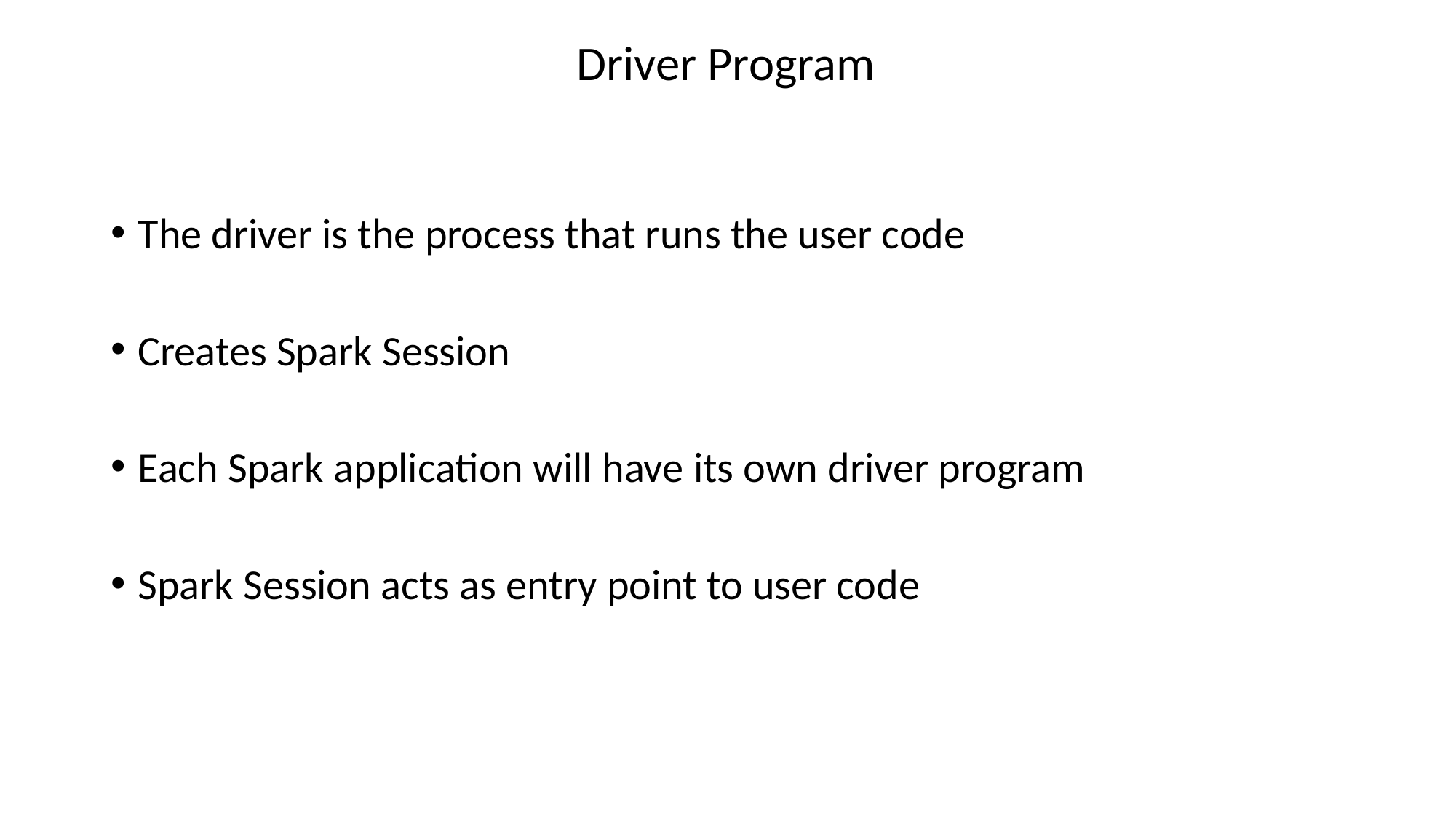

Driver Program
The driver is the process that runs the user code
Creates Spark Session
Each Spark application will have its own driver program
Spark Session acts as entry point to user code